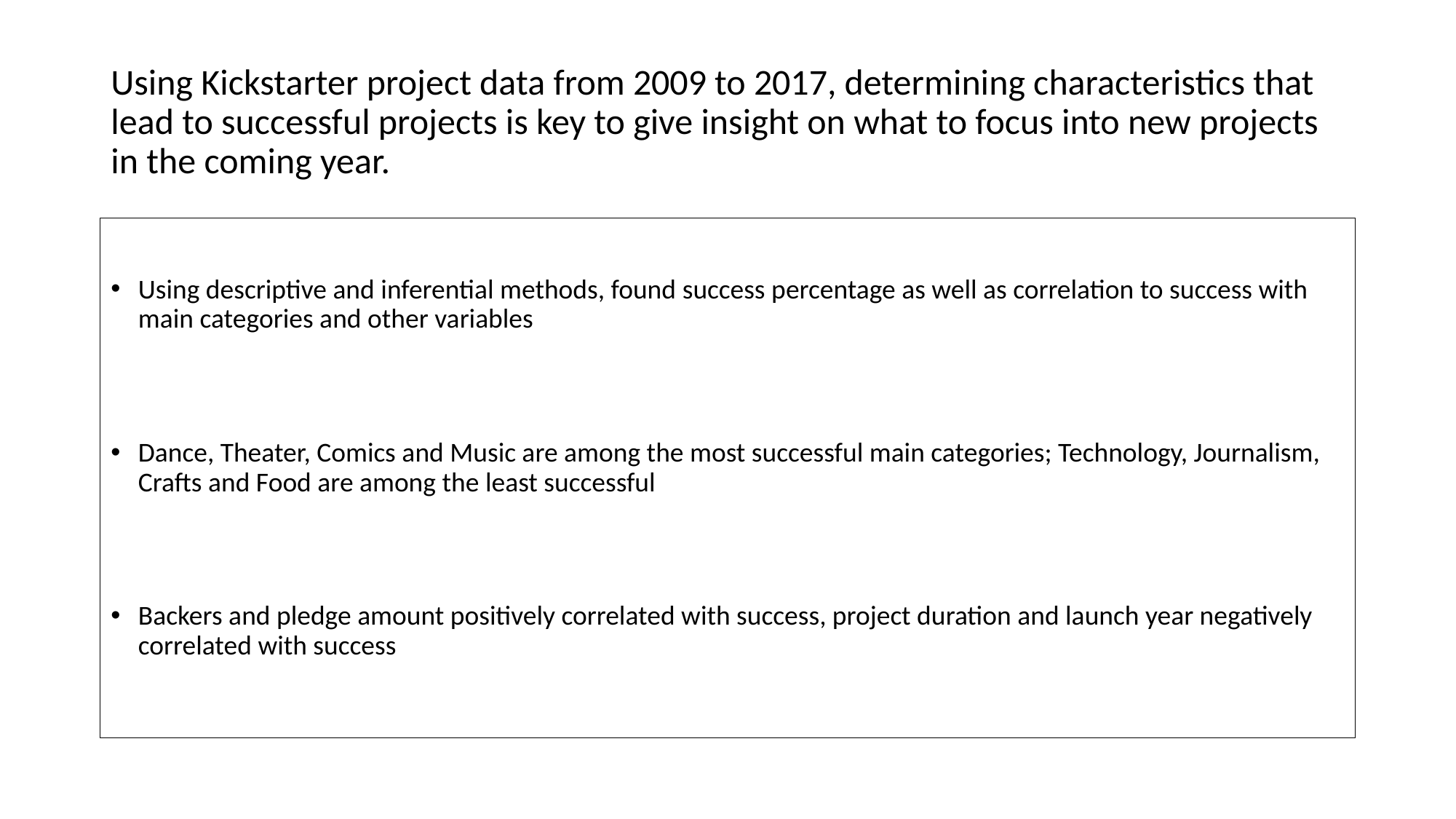

# Using Kickstarter project data from 2009 to 2017, determining characteristics that lead to successful projects is key to give insight on what to focus into new projects in the coming year.

Using descriptive and inferential methods, found success percentage as well as correlation to success with main categories and other variables

Dance, Theater, Comics and Music are among the most successful main categories; Technology, Journalism, Crafts and Food are among the least successful

Backers and pledge amount positively correlated with success, project duration and launch year negatively correlated with success